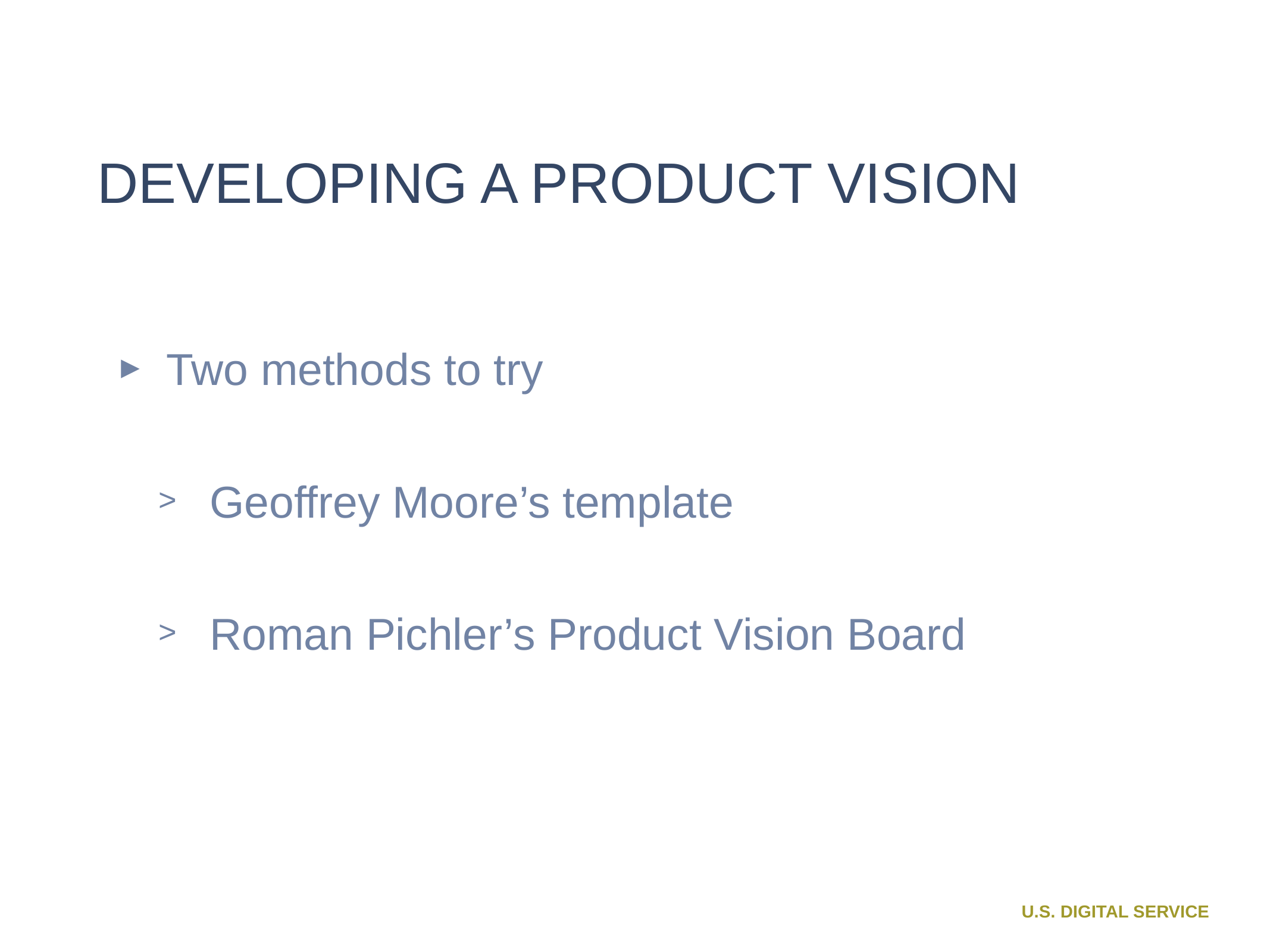

# DEVELOPING A PRODUCT VISION
Two methods to try
Geoffrey Moore’s template
Roman Pichler’s Product Vision Board